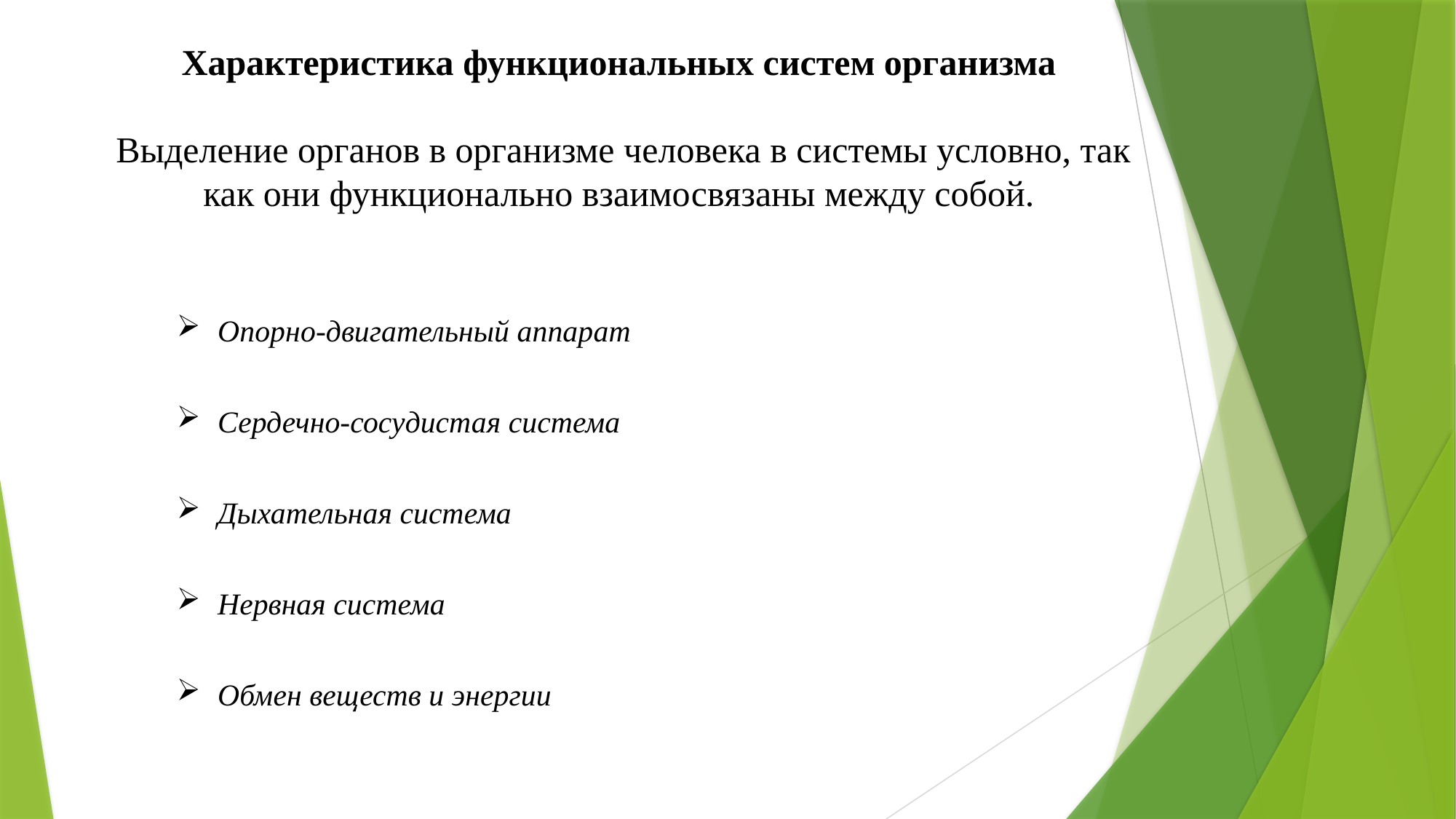

Характеристика функциональных систем организма

Выделение органов в организме человека в системы условно, так как они функционально взаимосвязаны между собой.
Опорно-двигательный аппарат
Сердечно-сосудистая система
Дыхательная система
Нервная система
Обмен веществ и энергии